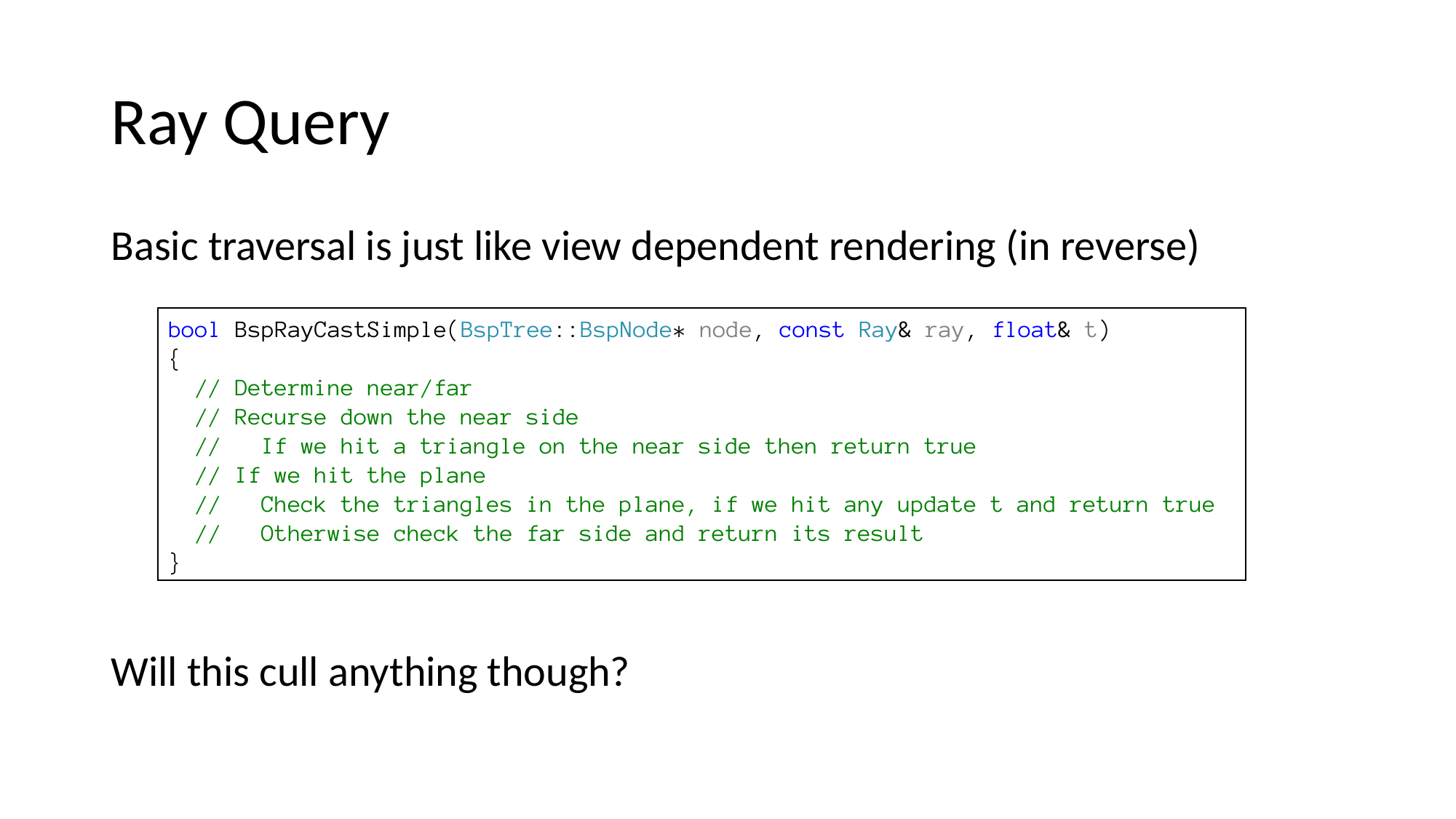

# Ray Query
Basic traversal is just like view dependent rendering (in reverse)

Will this cull anything though?
bool BspRayCastSimple(BspTree::BspNode* node, const Ray& ray, float& t)
{
  // Determine near/far
  // Recurse down the near side
  //   If we hit a triangle on the near side then return true
  // If we hit the plane
  //   Check the triangles in the plane, if we hit any update t and return true
  //   Otherwise check the far side and return its result
}